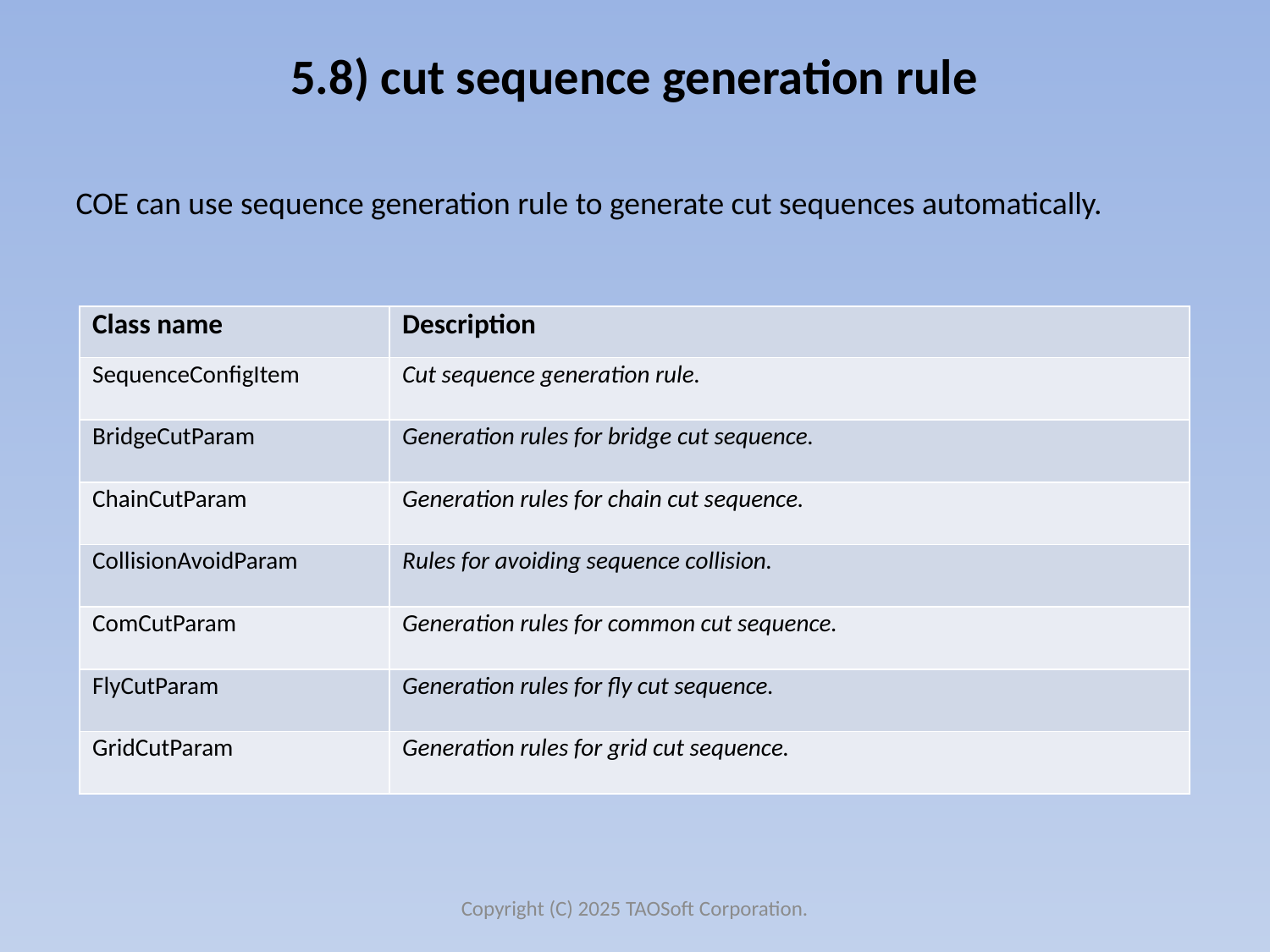

# 5.8) cut sequence generation rule
COE can use sequence generation rule to generate cut sequences automatically.

| Class name | Description |
| --- | --- |
| SequenceConfigItem | Cut sequence generation rule. |
| BridgeCutParam | Generation rules for bridge cut sequence. |
| ChainCutParam | Generation rules for chain cut sequence. |
| CollisionAvoidParam | Rules for avoiding sequence collision. |
| ComCutParam | Generation rules for common cut sequence. |
| FlyCutParam | Generation rules for fly cut sequence. |
| GridCutParam | Generation rules for grid cut sequence. |
Copyright (C) 2025 TAOSoft Corporation.
22